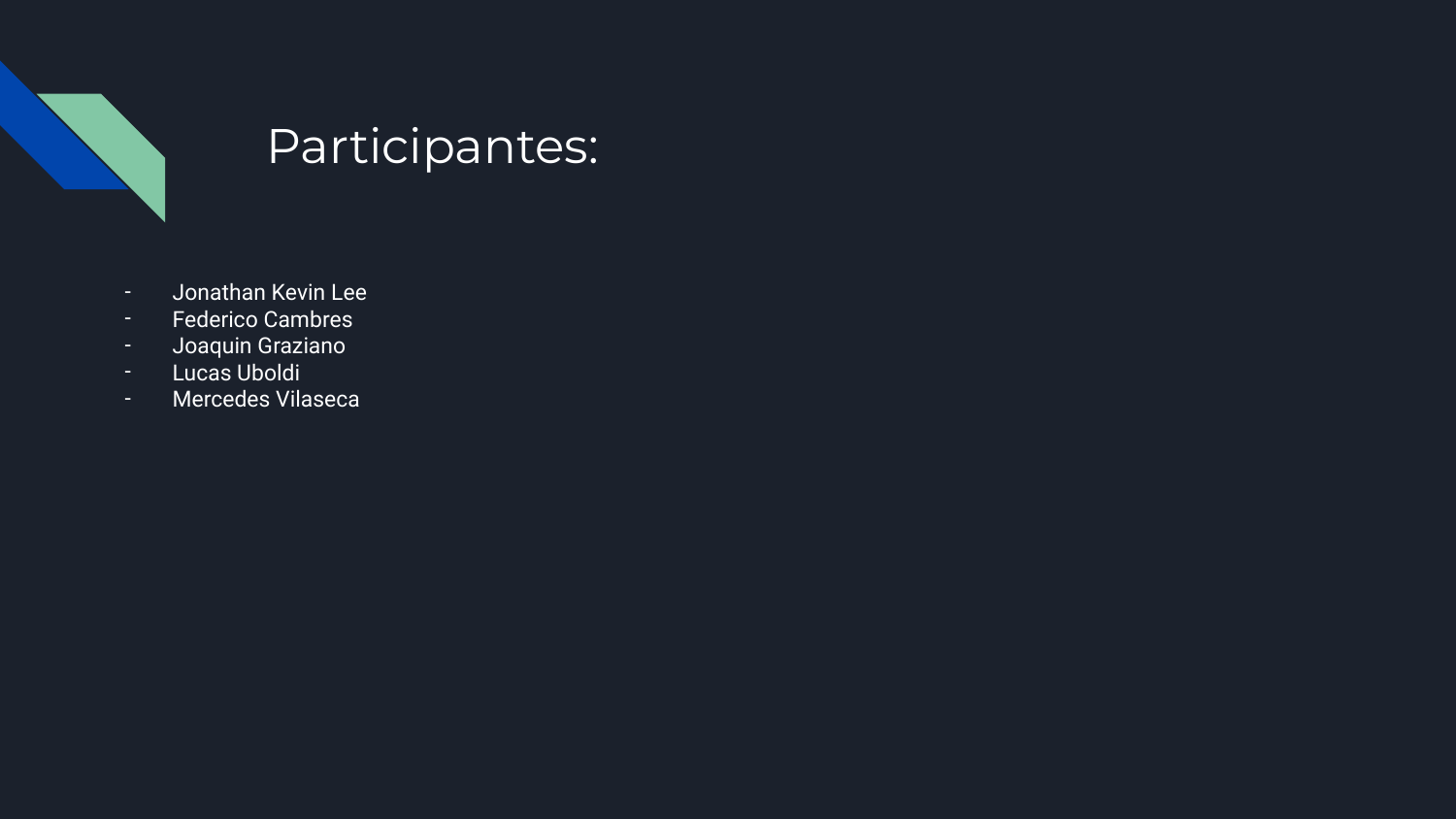

# Participantes:
Jonathan Kevin Lee
Federico Cambres
Joaquin Graziano
Lucas Uboldi
Mercedes Vilaseca